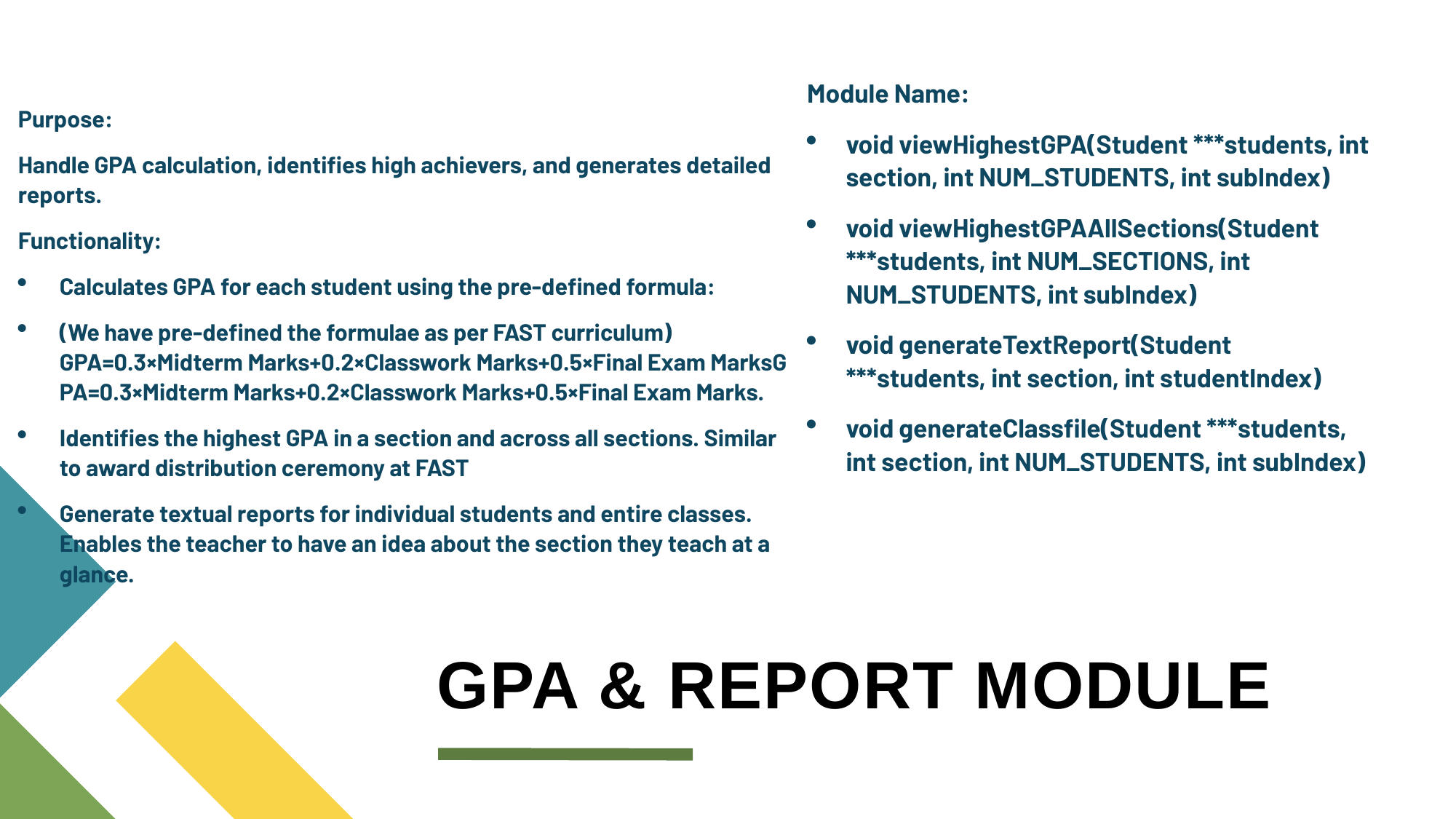

Purpose:
Handle GPA calculation, identifies high achievers, and generates detailed reports.
Functionality:
Calculates GPA for each student using the pre-defined formula:
(We have pre-defined the formulae as per FAST curriculum)
GPA=0.3×Midterm Marks+0.2×Classwork Marks+0.5×Final Exam MarksGPA=0.3×Midterm Marks+0.2×Classwork Marks+0.5×Final Exam Marks.
Identifies the highest GPA in a section and across all sections. Similar to award distribution ceremony at FAST
Generate textual reports for individual students and entire classes. Enables the teacher to have an idea about the section they teach at a glance.

Module Name:
void viewHighestGPA(Student ***students, int section, int NUM_STUDENTS, int subIndex)
void viewHighestGPAAllSections(Student ***students, int NUM_SECTIONS, int NUM_STUDENTS, int subIndex)
void generateTextReport(Student ***students, int section, int studentIndex)
void generateClassfile(Student ***students, int section, int NUM_STUDENTS, int subIndex)

# GPA & REPORT MODULE